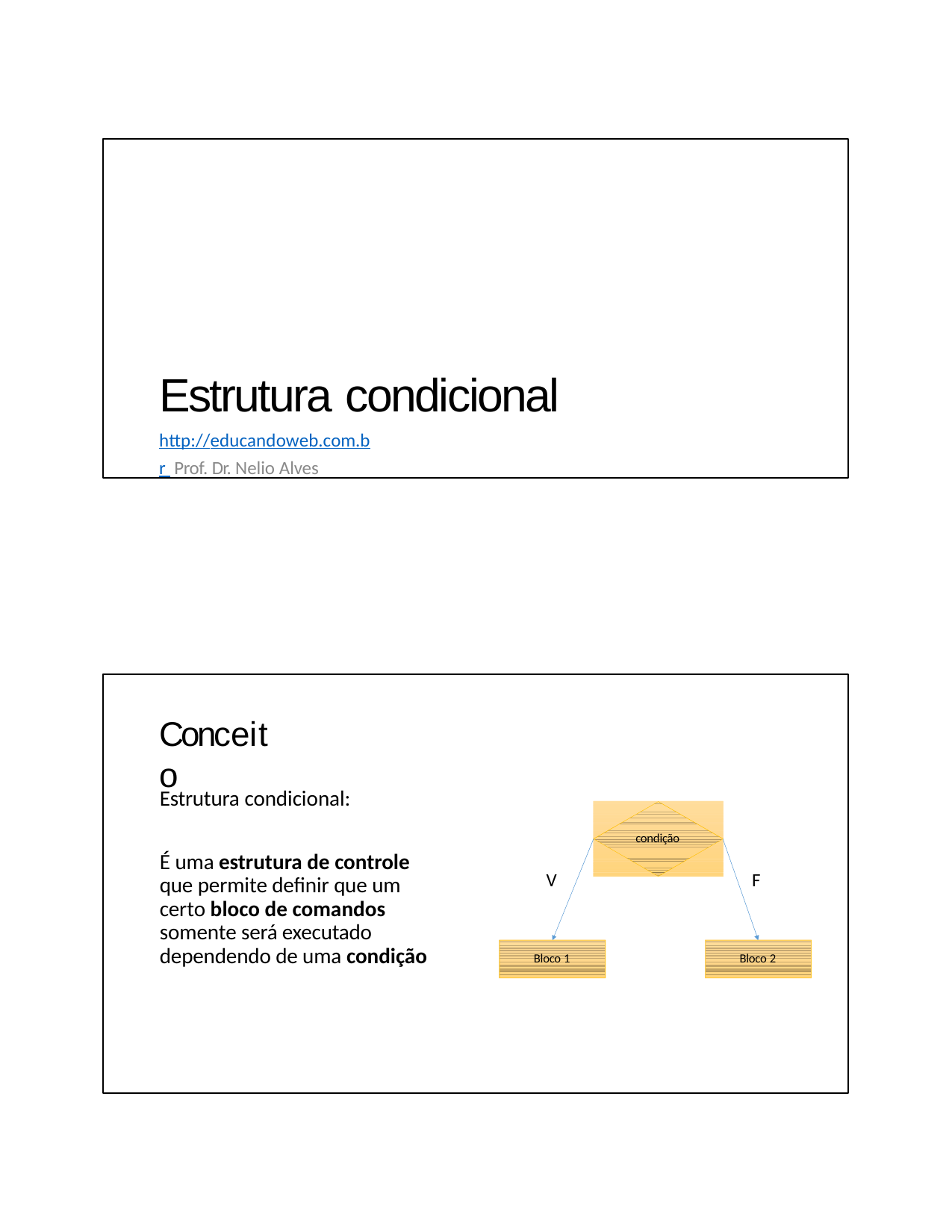

Estrutura condicional
http://educandoweb.com.br  Prof. Dr. Nelio Alves

Conceito
Estrutura condicional:

condição

É uma estrutura de controle  que permite definir que um  certo bloco de comandos  somente será executado  dependendo de uma condição
V
F

Bloco 1
Bloco 2